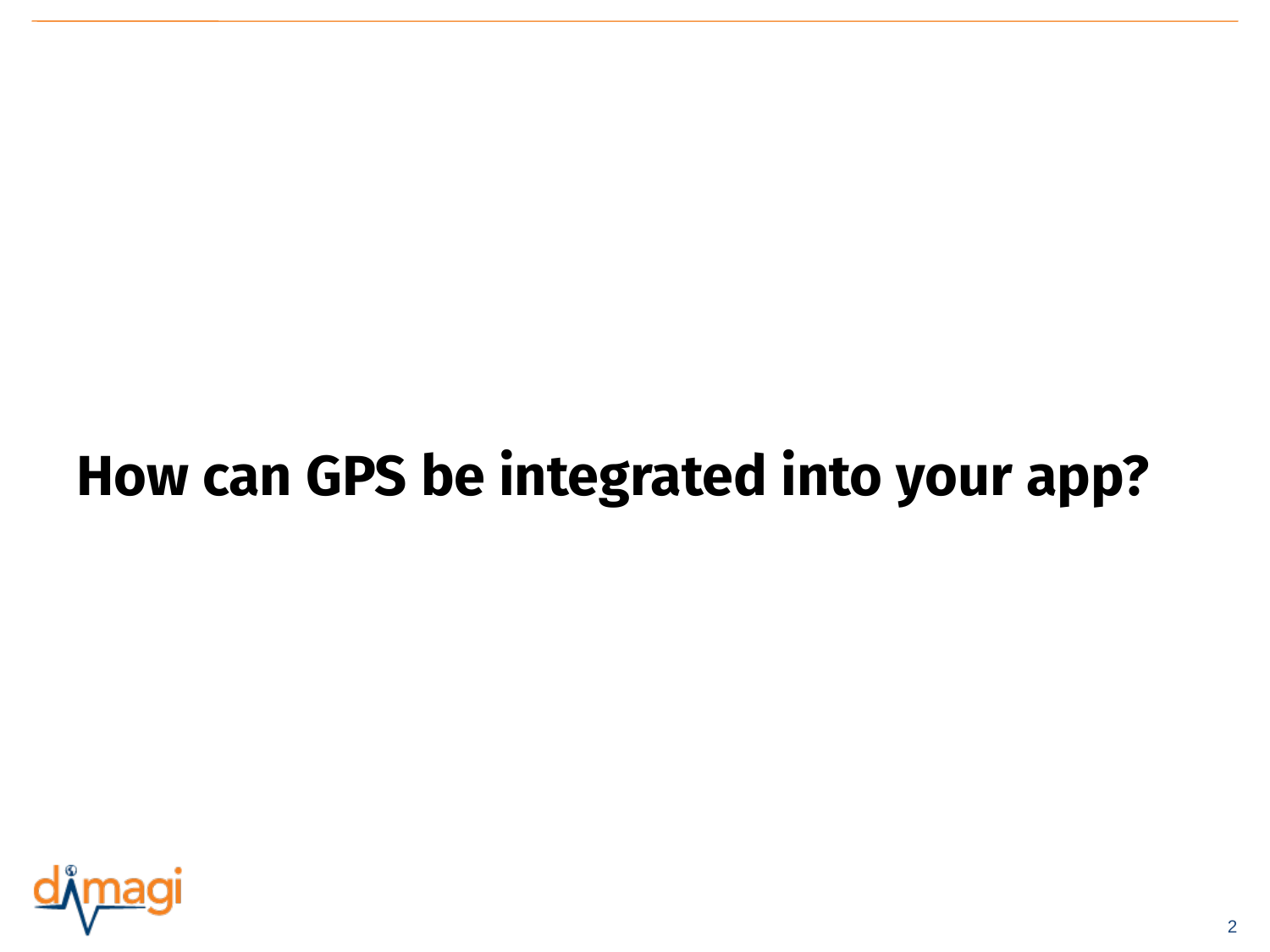

# How can GPS be integrated into your app?